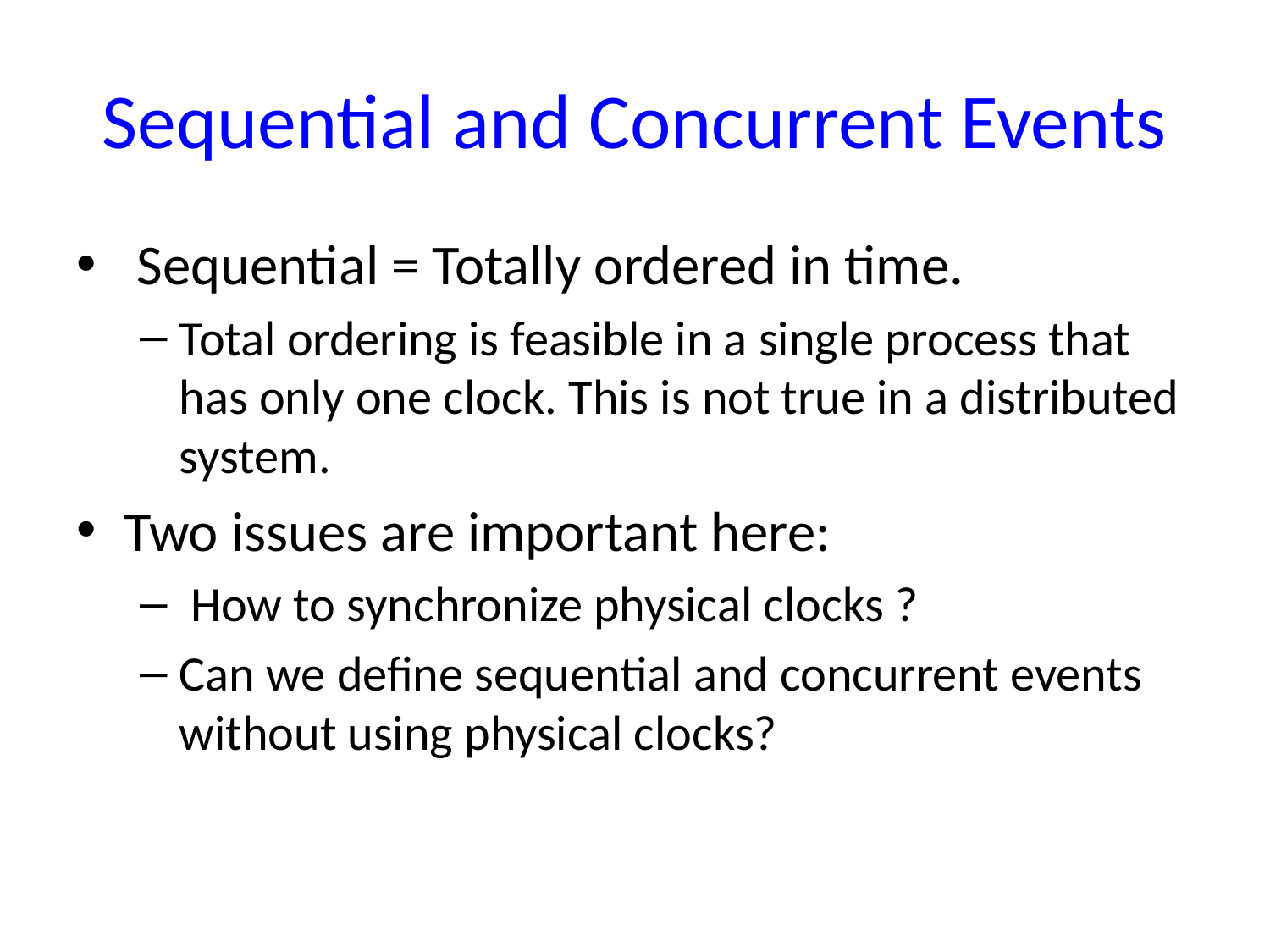

# Sequential and Concurrent Events
 Sequential = Totally ordered in time.
Total ordering is feasible in a single process that has only one clock. This is not true in a distributed system.
Two issues are important here:
 How to synchronize physical clocks ?
Can we define sequential and concurrent events without using physical clocks?